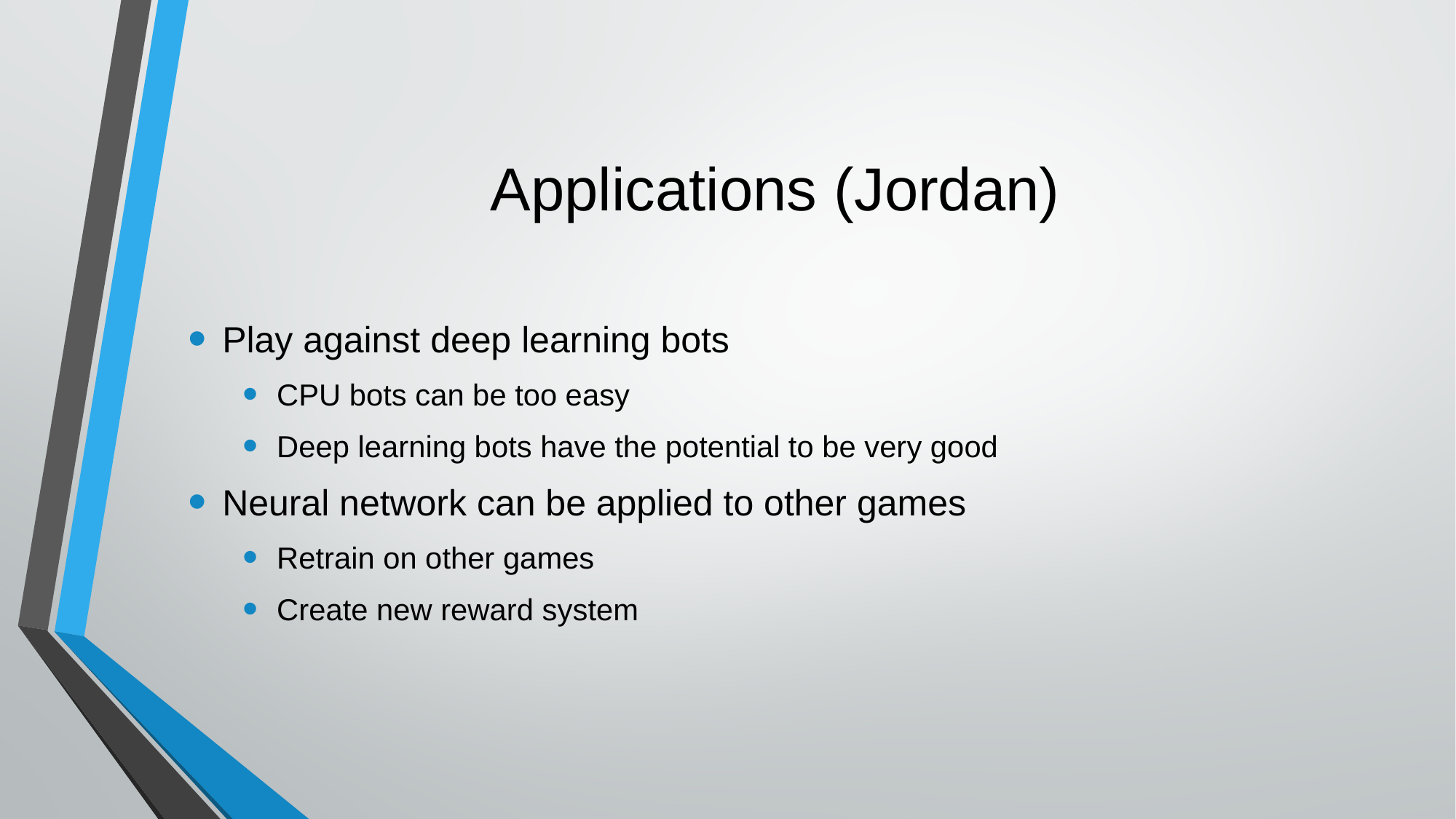

# Applications (Jordan)
Play against deep learning bots
CPU bots can be too easy
Deep learning bots have the potential to be very good
Neural network can be applied to other games
Retrain on other games
Create new reward system